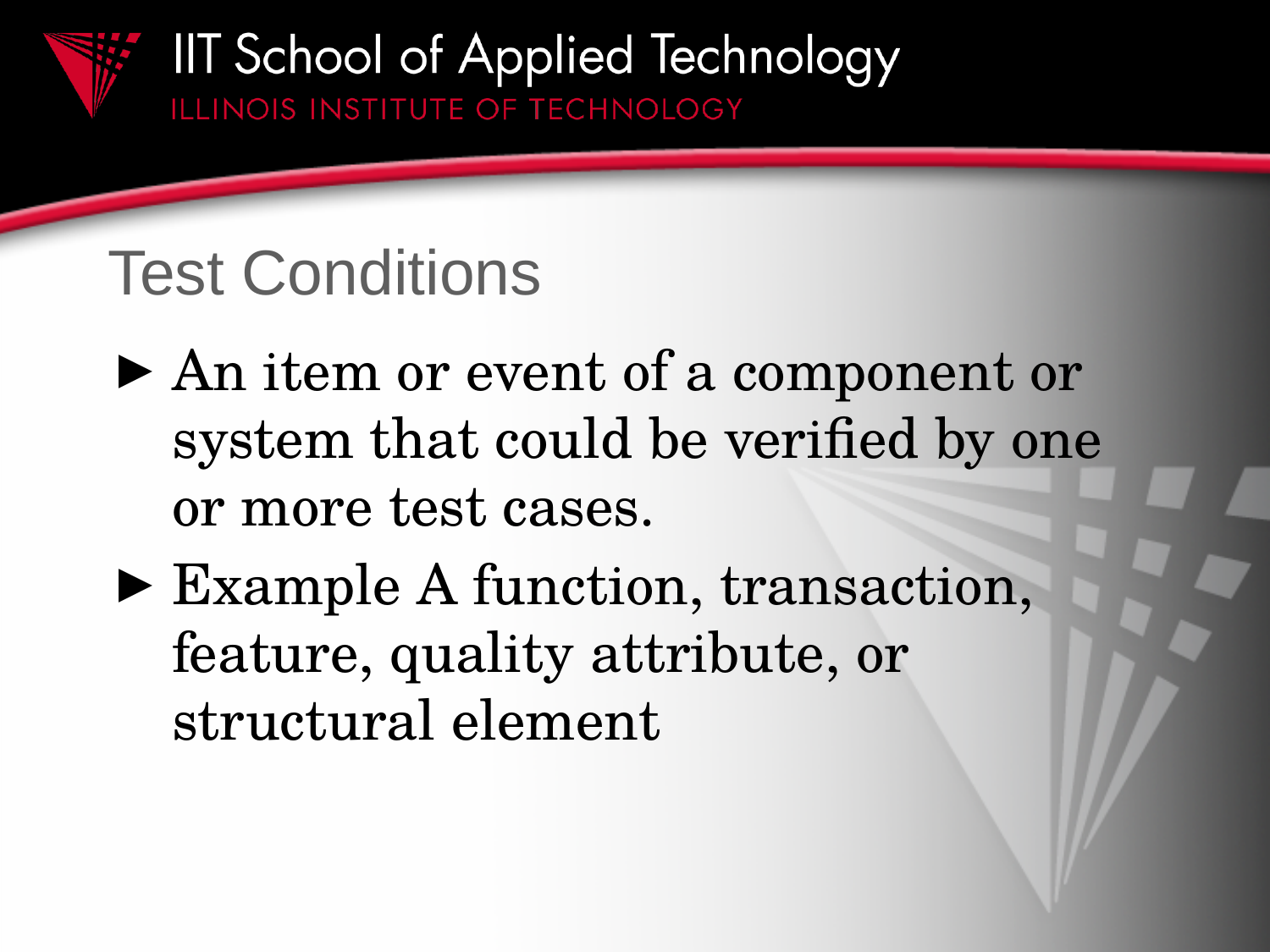

# Test Conditions
An item or event of a component or system that could be verified by one or more test cases.
Example A function, transaction, feature, quality attribute, or structural element